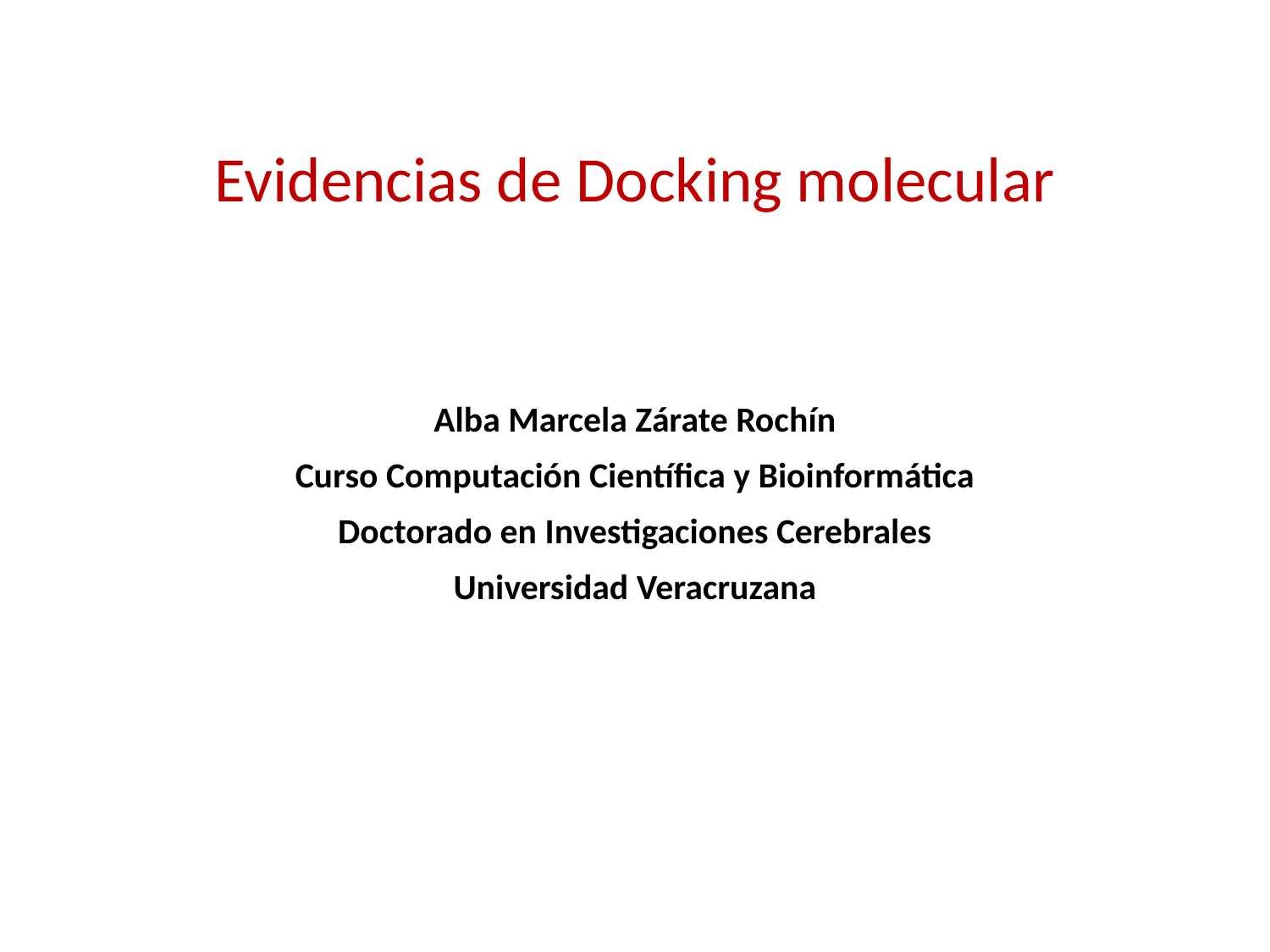

# Evidencias de Docking molecular
Alba Marcela Zárate Rochín
Curso Computación Científica y Bioinformática
Doctorado en Investigaciones Cerebrales
Universidad Veracruzana